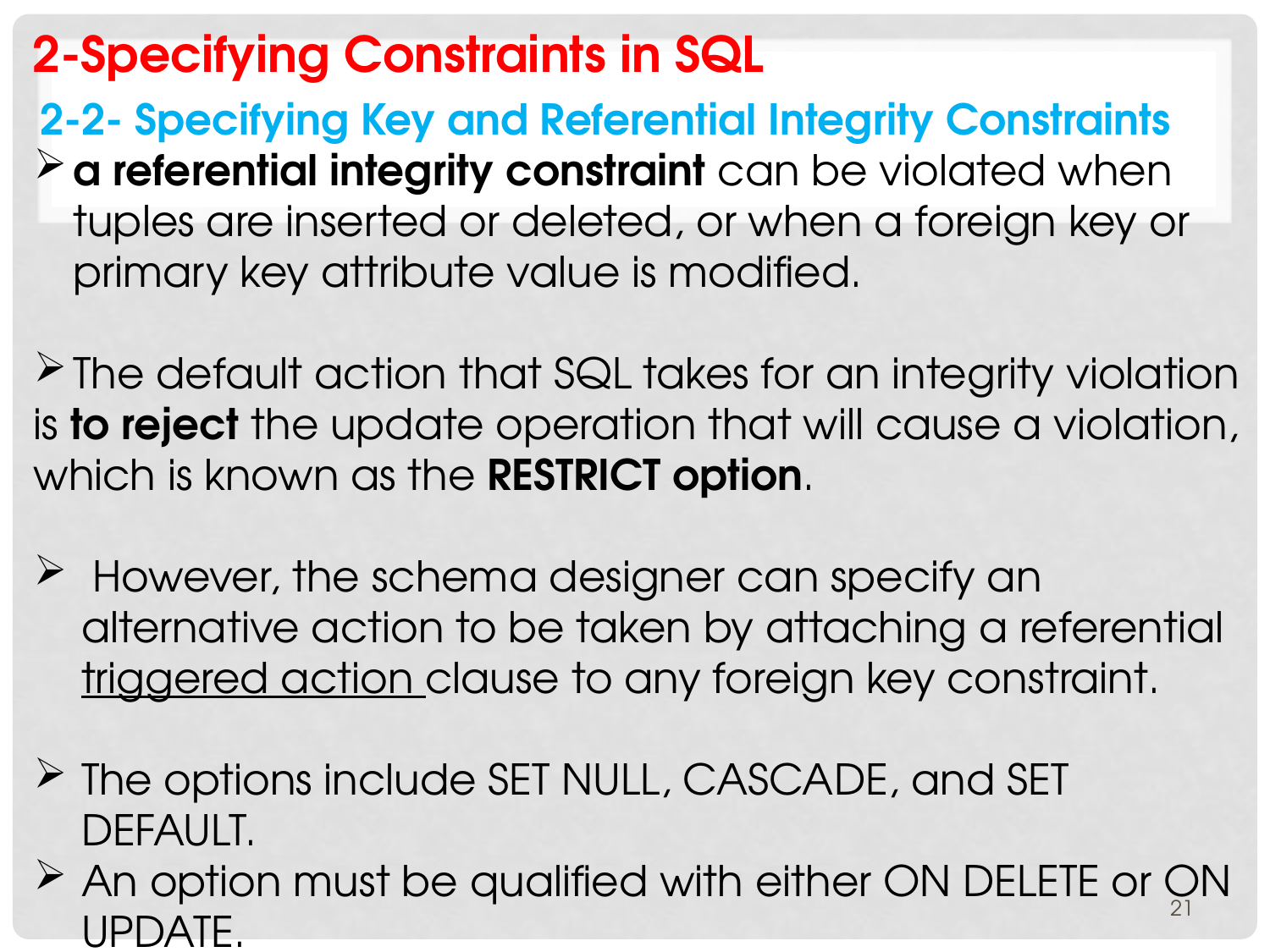

2-Specifying Constraints in SQL
2-2- Specifying Key and Referential Integrity Constraints
a referential integrity constraint can be violated when tuples are inserted or deleted, or when a foreign key or primary key attribute value is modified.

The default action that SQL takes for an integrity violation
is to reject the update operation that will cause a violation, which is known as the RESTRICT option.

 However, the schema designer can specify an alternative action to be taken by attaching a referential triggered action clause to any foreign key constraint.

The options include SET NULL, CASCADE, and SET DEFAULT.
An option must be qualified with either ON DELETE or ON UPDATE.
21